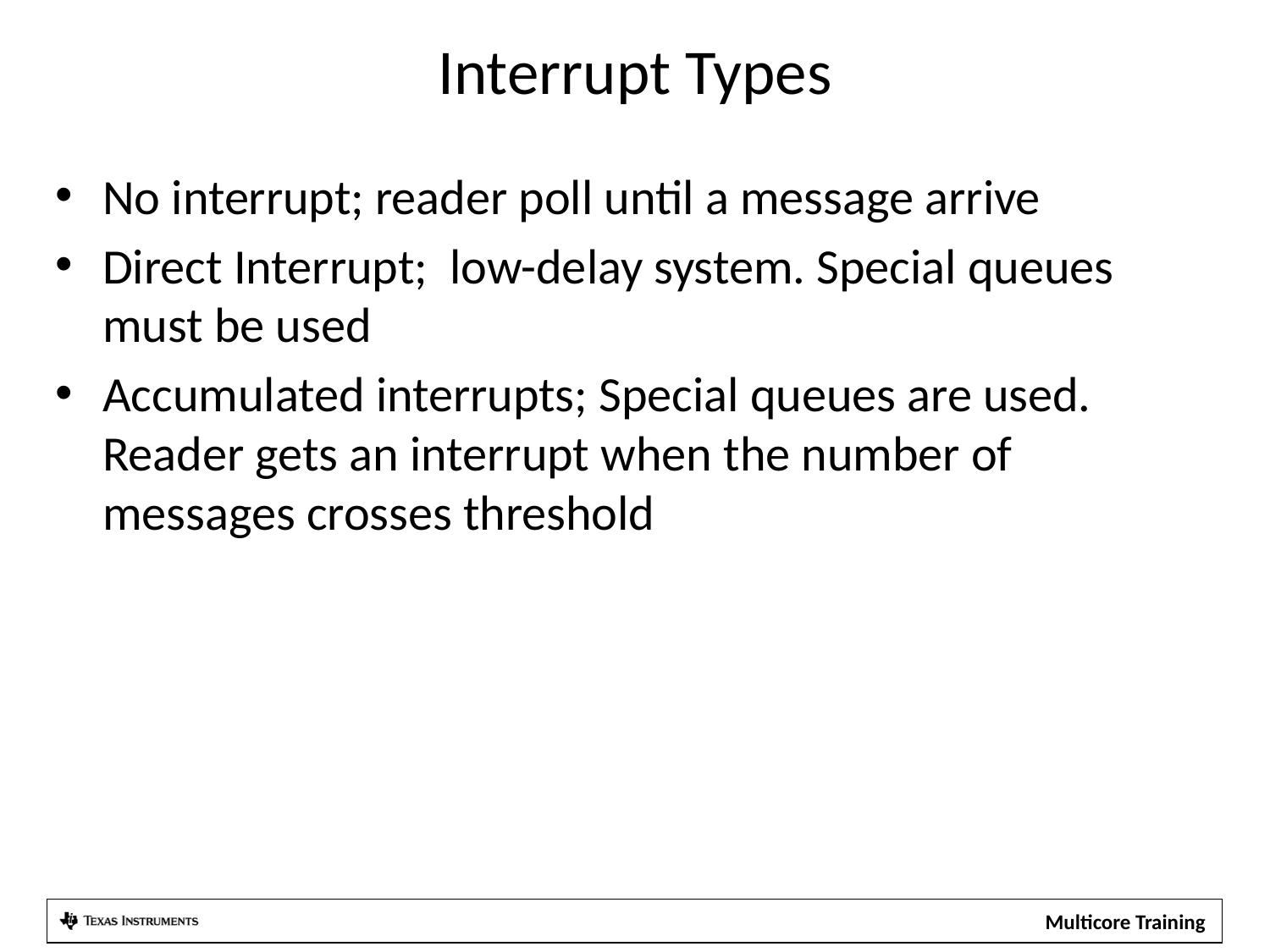

# Interrupt Types
No interrupt; reader poll until a message arrive
Direct Interrupt;  low-delay system. Special queues must be used
Accumulated interrupts; Special queues are used.  Reader gets an interrupt when the number of messages crosses threshold